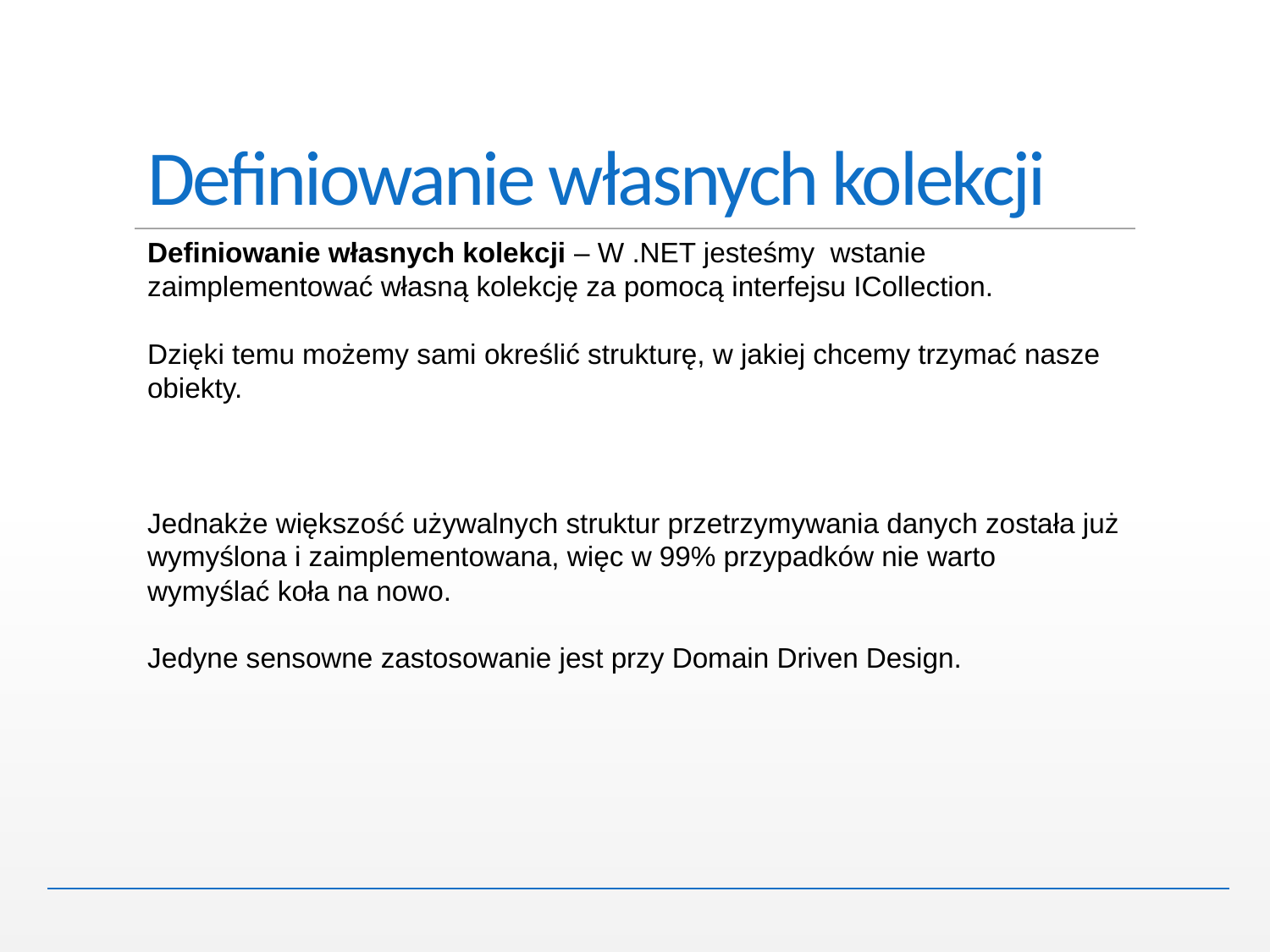

# Definiowanie własnych kolekcji
Definiowanie własnych kolekcji – W .NET jesteśmy  wstanie zaimplementować własną kolekcję za pomocą interfejsu ICollection.

Dzięki temu możemy sami określić strukturę, w jakiej chcemy trzymać nasze obiekty.

Jednakże większość używalnych struktur przetrzymywania danych została już wymyślona i zaimplementowana, więc w 99% przypadków nie warto wymyślać koła na nowo.
Jedyne sensowne zastosowanie jest przy Domain Driven Design.